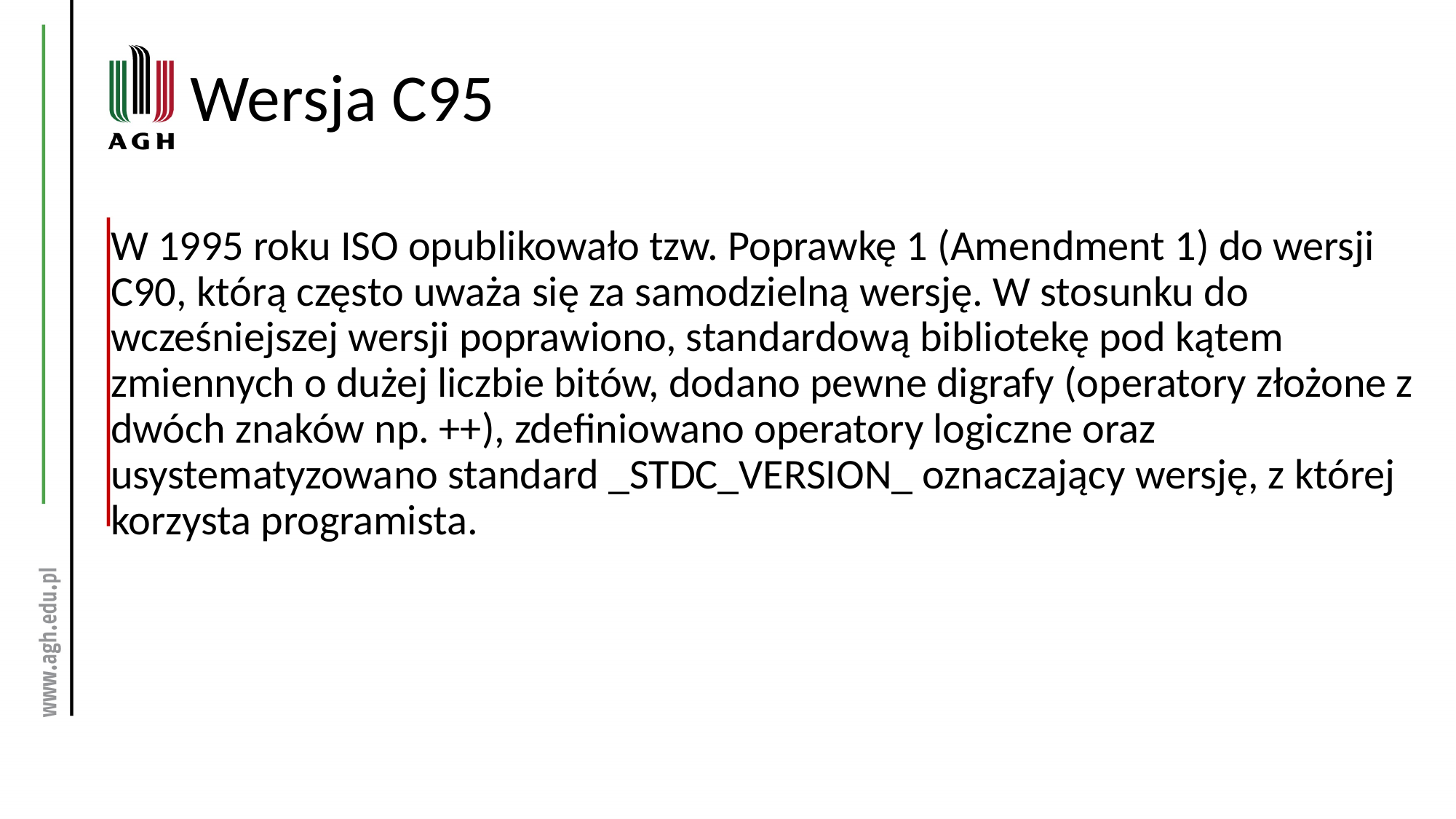

# Wersja C95
W 1995 roku ISO opublikowało tzw. Poprawkę 1 (Amendment 1) do wersji C90, którą często uważa się za samodzielną wersję. W stosunku do wcześniejszej wersji poprawiono, standardową bibliotekę pod kątem zmiennych o dużej liczbie bitów, dodano pewne digrafy (operatory złożone z dwóch znaków np. ++), zdefiniowano operatory logiczne oraz usystematyzowano standard _STDC_VERSION_ oznaczający wersję, z której korzysta programista.